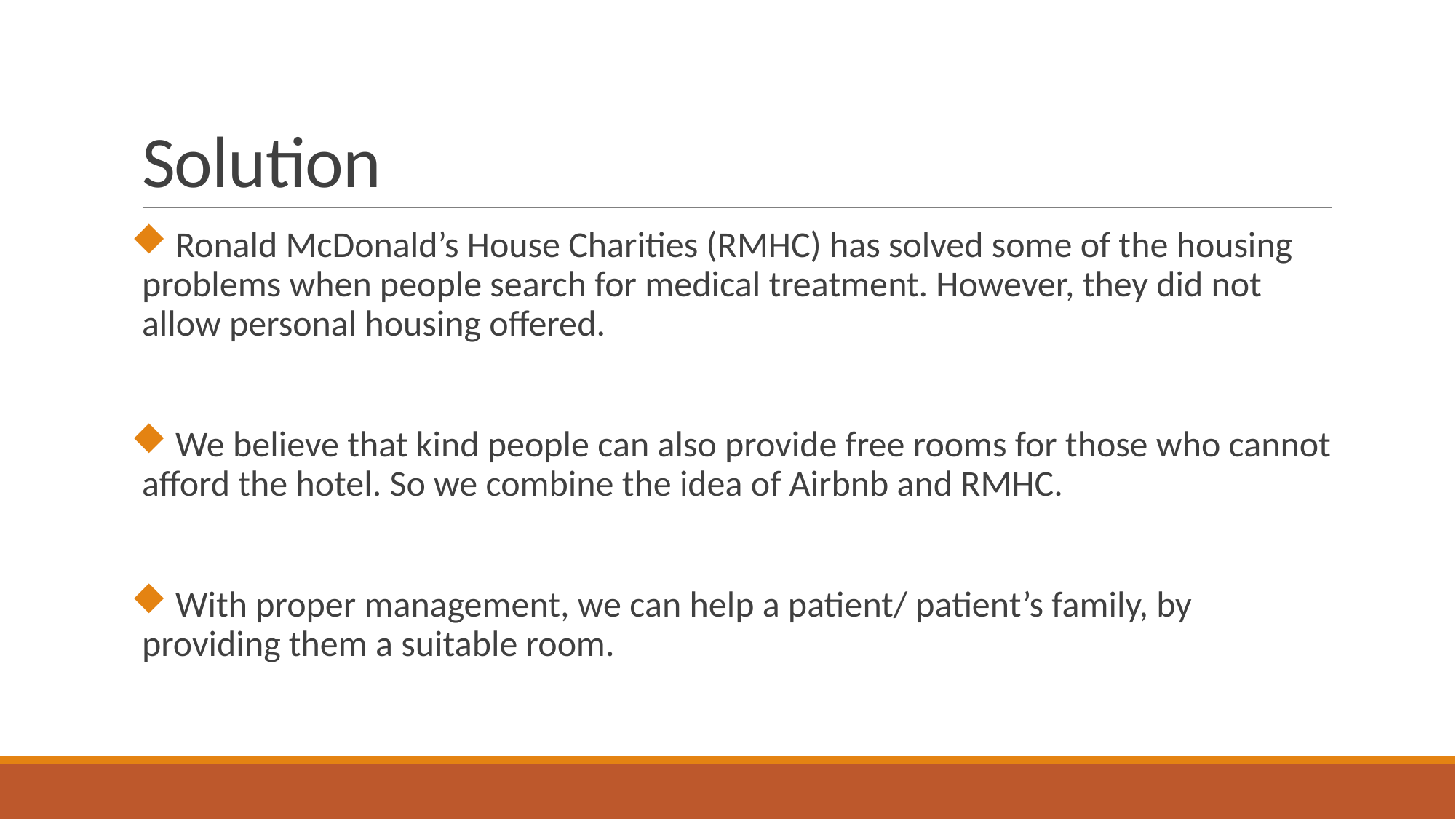

# Solution
 Ronald McDonald’s House Charities (RMHC) has solved some of the housing problems when people search for medical treatment. However, they did not allow personal housing offered.

 We believe that kind people can also provide free rooms for those who cannot afford the hotel. So we combine the idea of Airbnb and RMHC.

 With proper management, we can help a patient/ patient’s family, by providing them a suitable room.